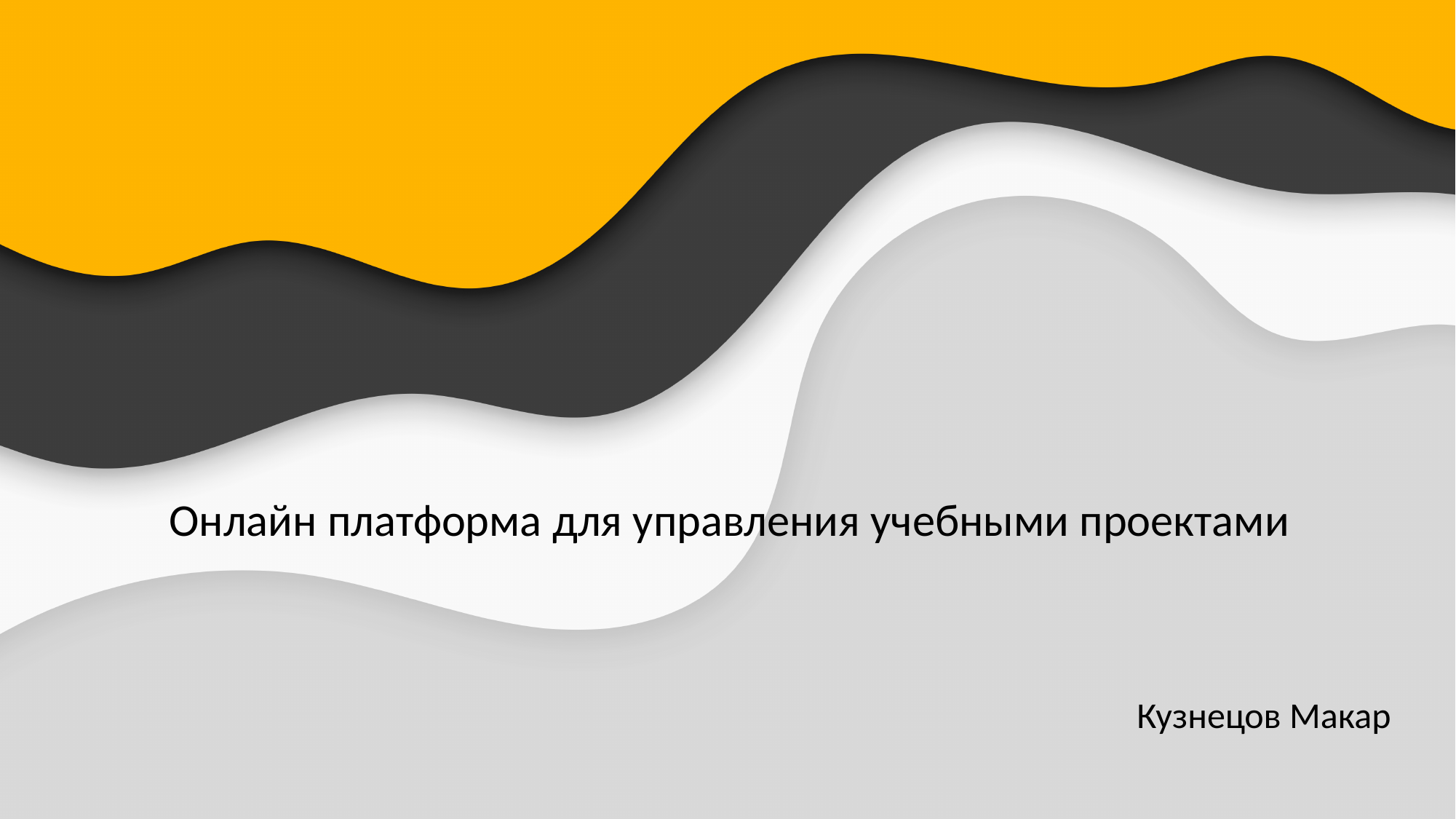

Онлайн платформа для управления учебными проектами
# Кузнецов Макар